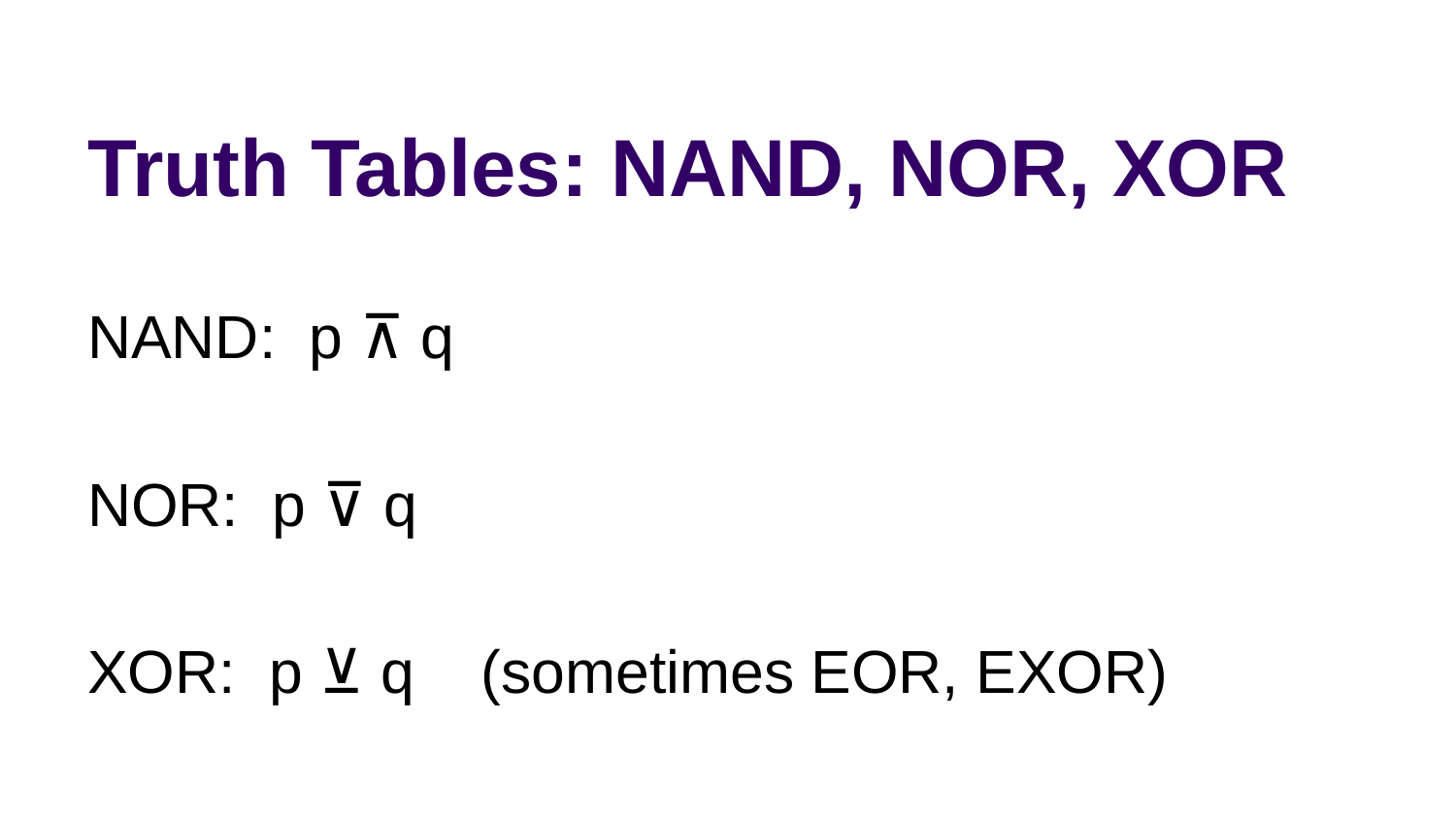

# Truth Tables: NAND, NOR, XOR
NAND:  p ⊼ q

NOR:  p ⊽ q

XOR:  p ⊻ q    (sometimes EOR, EXOR)